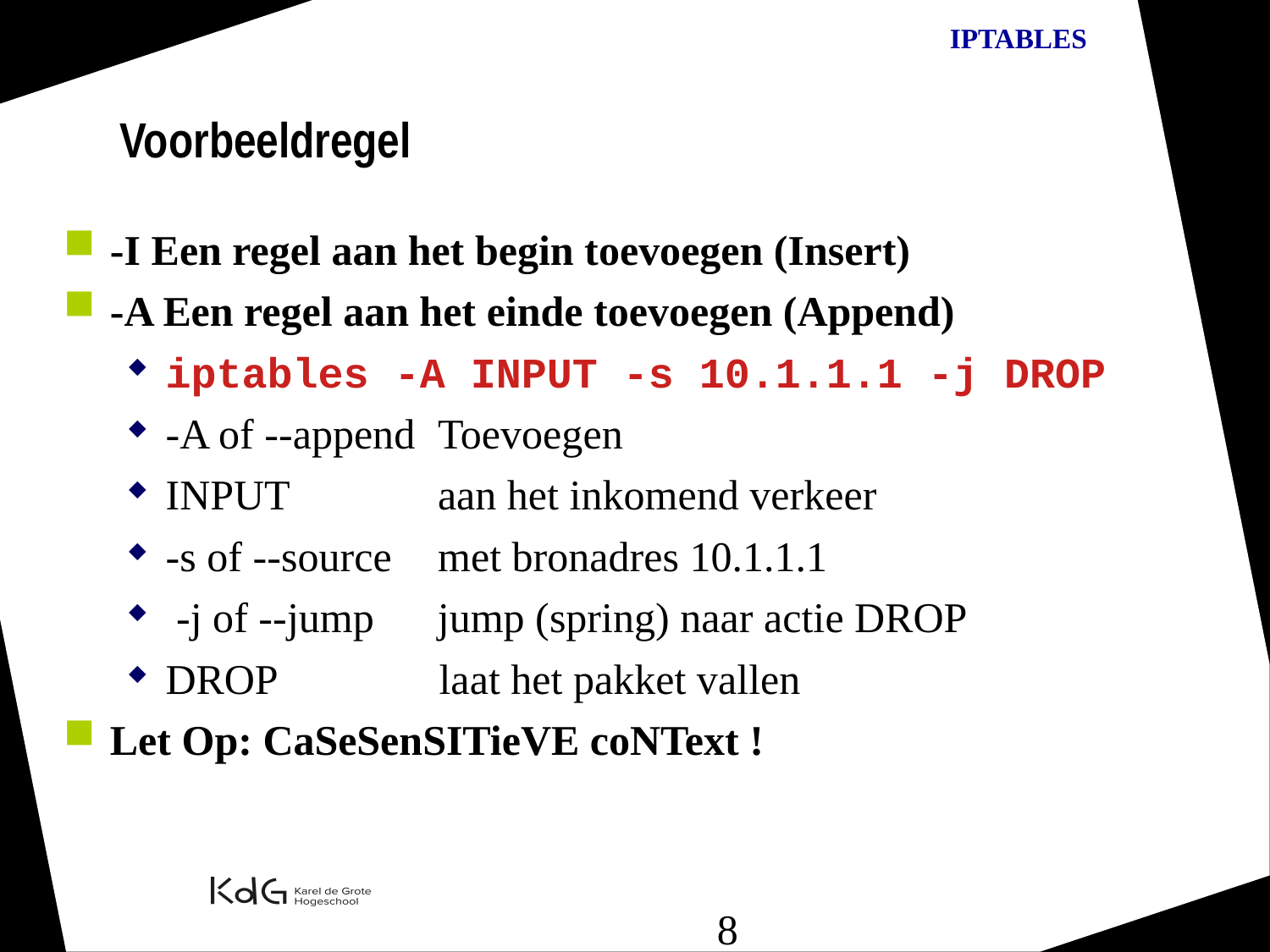

Voorbeeldregel
-I Een regel aan het begin toevoegen (Insert)
-A Een regel aan het einde toevoegen (Append)
iptables -A INPUT -s 10.1.1.1 -j DROP
-A of --append 	Toevoegen
INPUT			aan het inkomend verkeer
-s of --source	met bronadres 10.1.1.1
 -j of --jump      jump (spring) naar actie DROP
DROP 		      laat het pakket vallen
Let Op: CaSeSenSITieVE coNText !